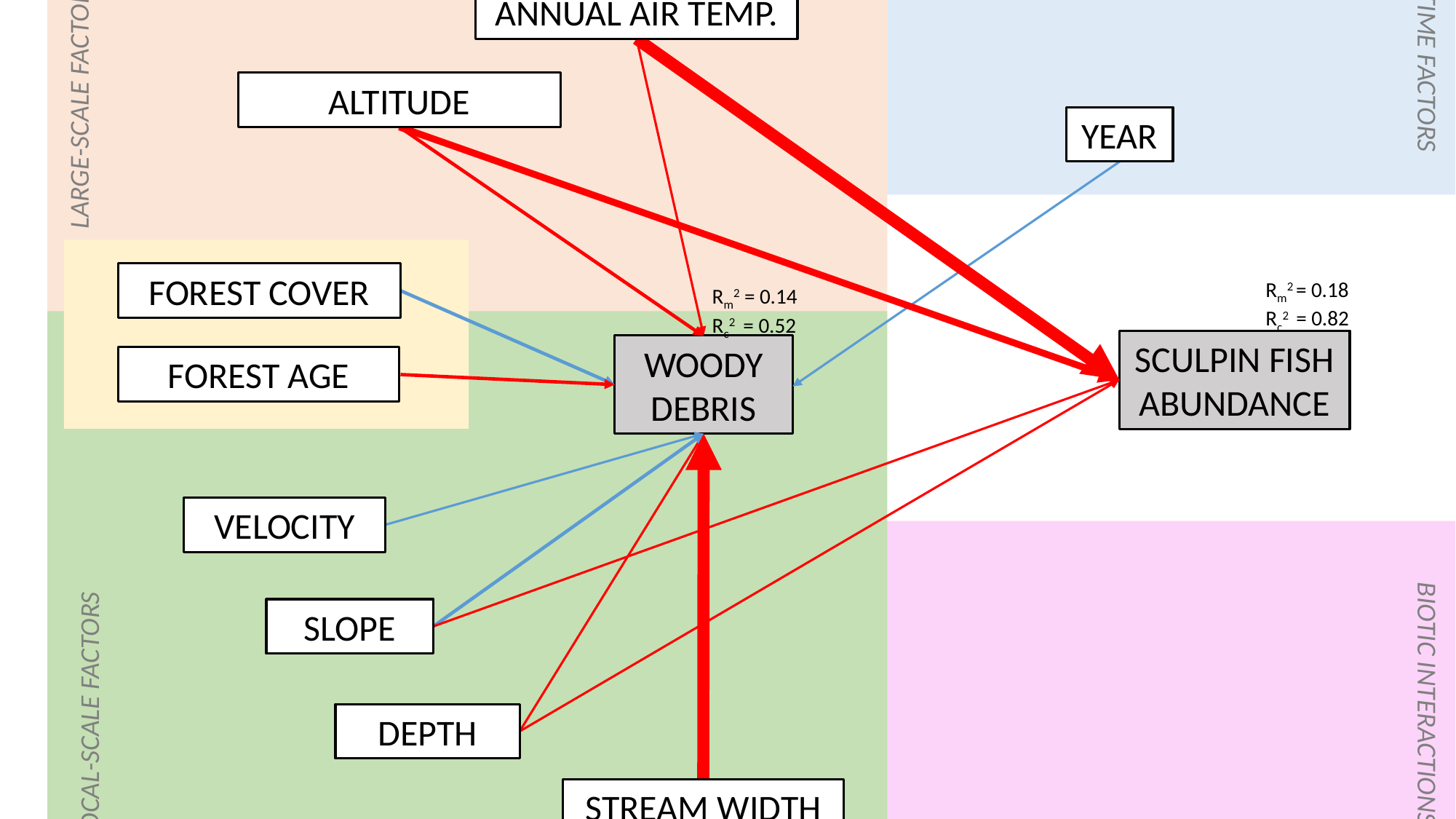

C)

ANNUAL AIR TEMP.
TIME FACTORS
ALTITUDE
LARGE-SCALE FACTORS
YEAR

FOREST COVER
Rm2 = 0.18
Rc2  = 0.82
Rm2 = 0.14
Rc2   = 0.52

SCULPIN FISH
ABUNDANCE
WOODY DEBRIS
FOREST AGE
VELOCITY

SLOPE
BIOTIC INTERACTIONS
LOCAL-SCALE FACTORS
DEPTH
STREAM WIDTH